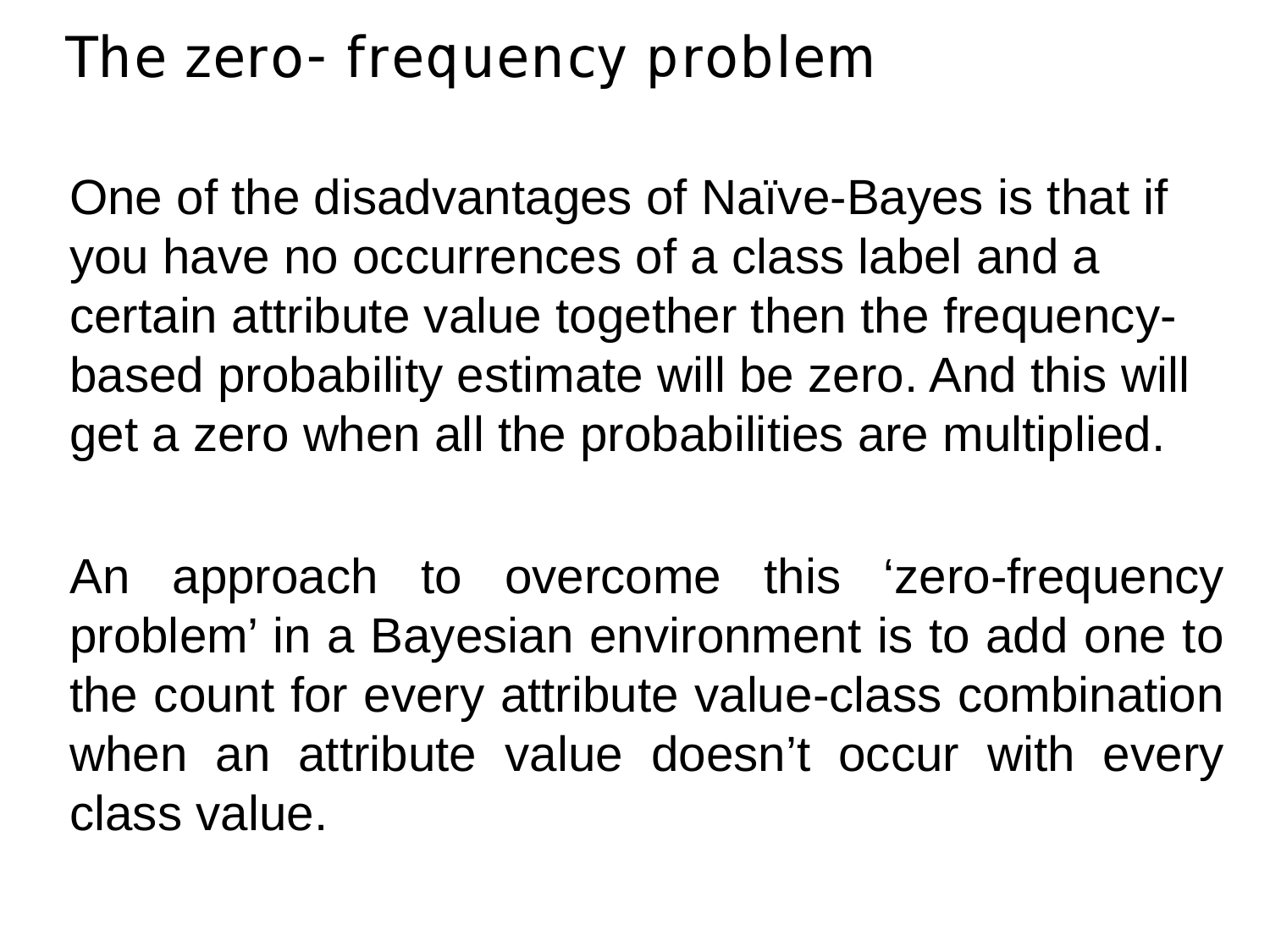

# The zero- frequency problem
One of the disadvantages of Naïve-Bayes is that if you have no occurrences of a class label and a certain attribute value together then the frequency-based probability estimate will be zero. And this will get a zero when all the probabilities are multiplied.

An approach to overcome this ‘zero-frequency problem’ in a Bayesian environment is to add one to the count for every attribute value-class combination when an attribute value doesn’t occur with every class value.